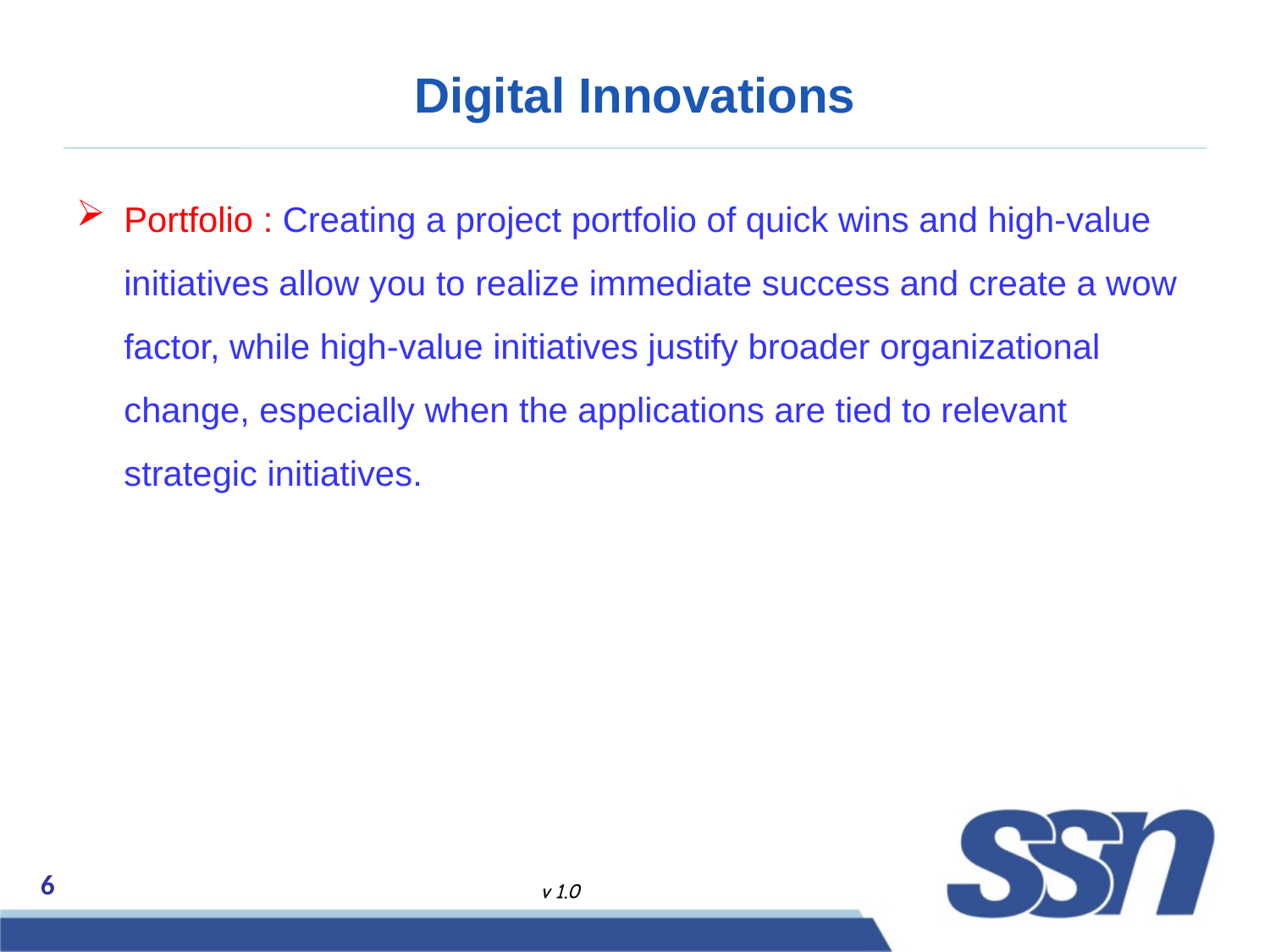

# Digital Innovations
Portfolio : Creating a project portfolio of quick wins and high-value initiatives allow you to realize immediate success and create a wow factor, while high-value initiatives justify broader organizational change, especially when the applications are tied to relevant strategic initiatives.